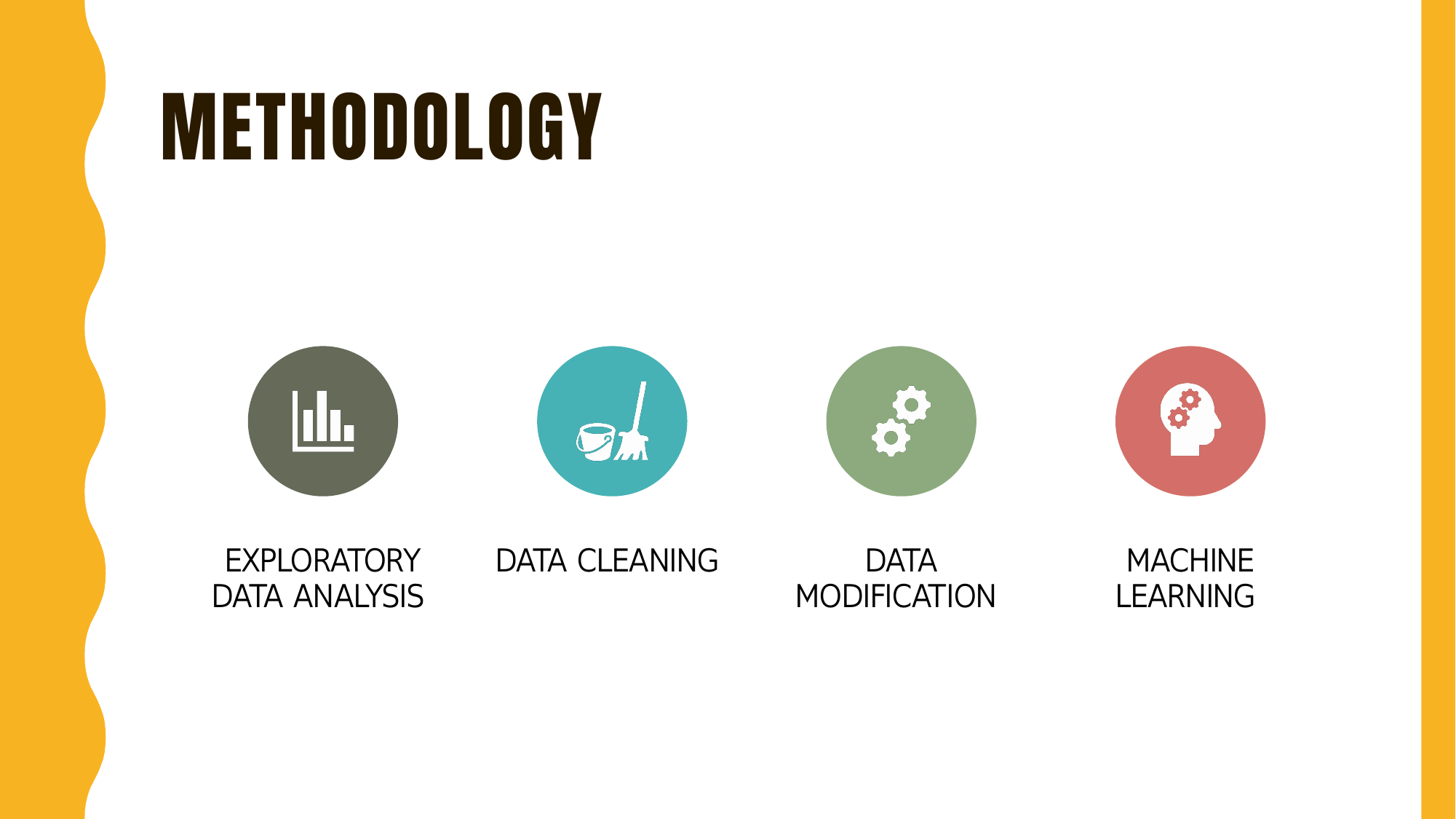

# Methodology
Exploratory Data Analysis
Data Cleaning
Data Modification
Machine Learning